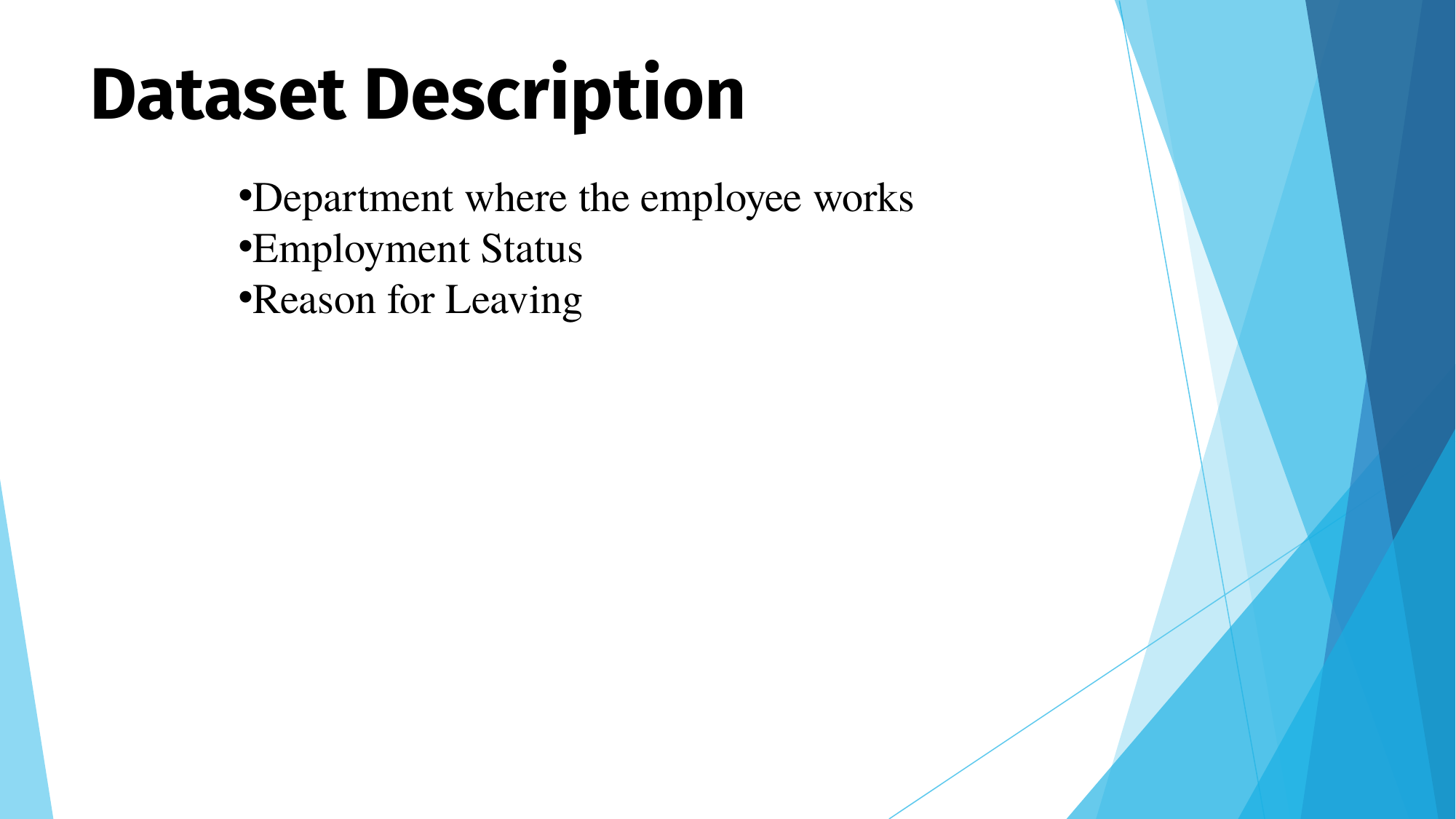

# Dataset Description
Department where the employee works
Employment Status
Reason for Leaving